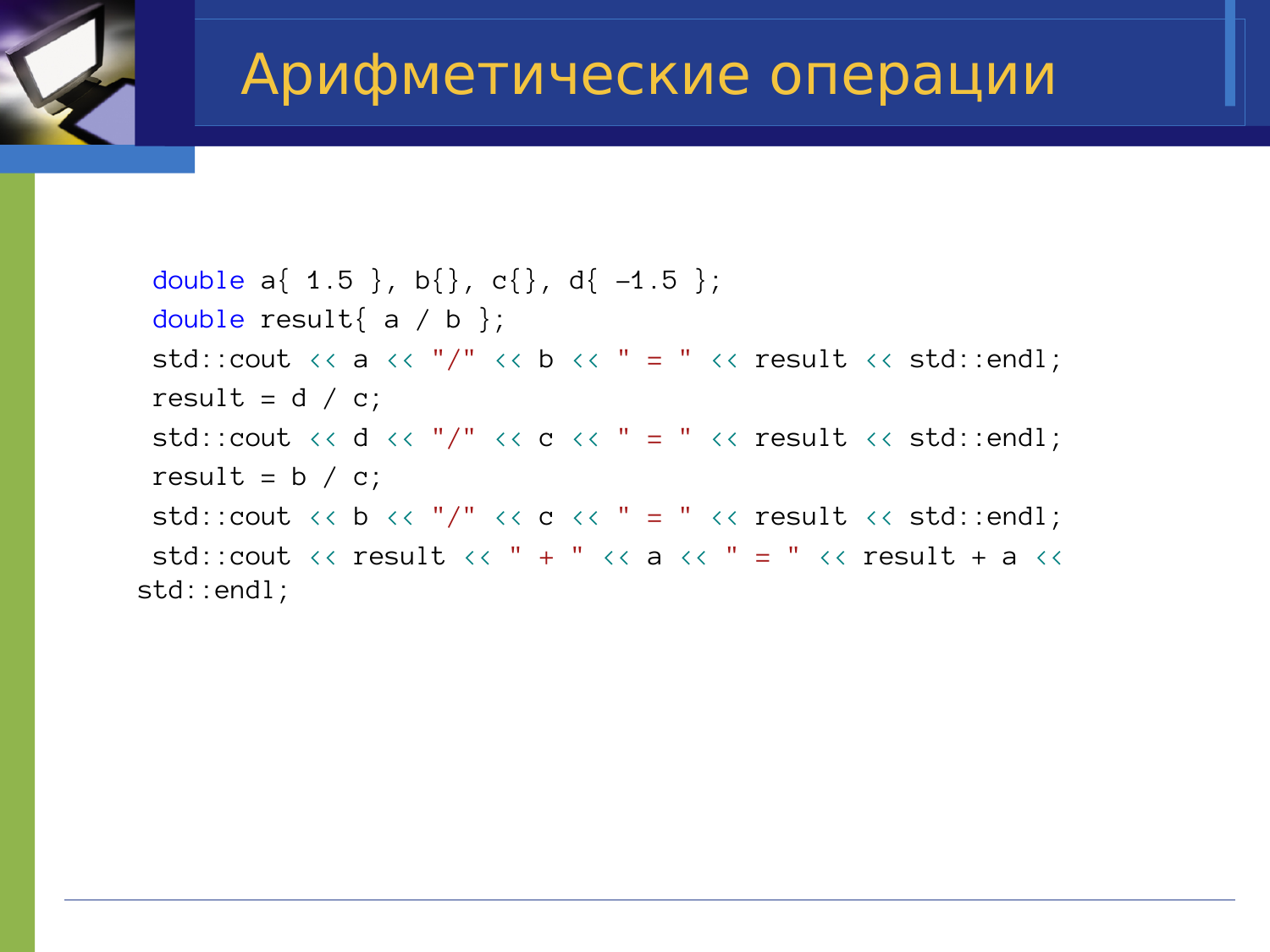

# Арифметические операции

 double a{ 1.5 }, b{}, c{}, d{ -1.5 };
 double result{ a / b };
 std::cout << a << "/" << b << " = " << result << std::endl;
 result = d / c;
 std::cout << d << "/" << c << " = " << result << std::endl;
 result = b / c;
 std::cout << b << "/" << c << " = " << result << std::endl;
 std::cout << result << " + " << a << " = " << result + a <<  std::endl;